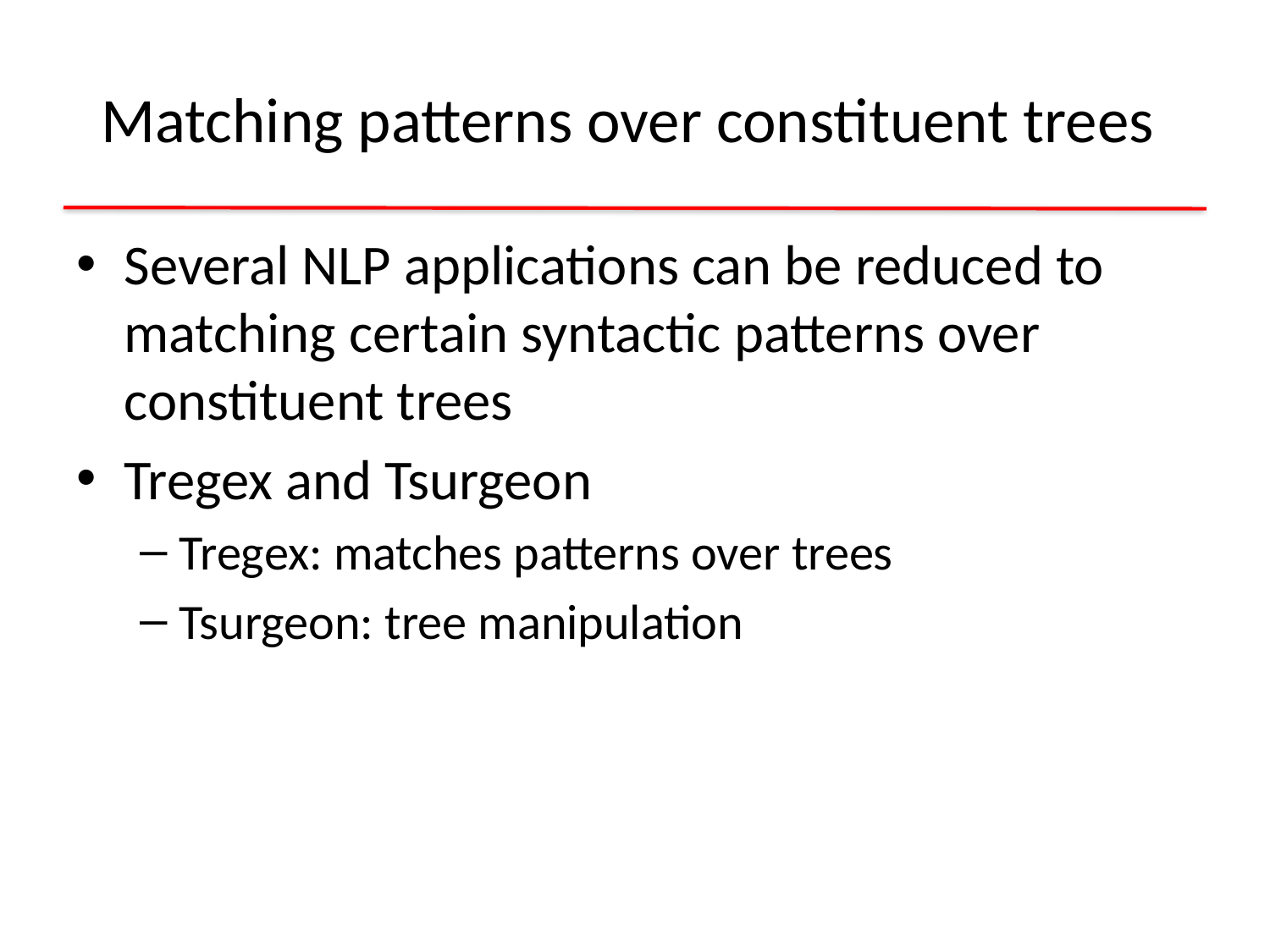

# Matching patterns over constituent trees
Several NLP applications can be reduced to matching certain syntactic patterns over constituent trees
Tregex and Tsurgeon
Tregex: matches patterns over trees
Tsurgeon: tree manipulation